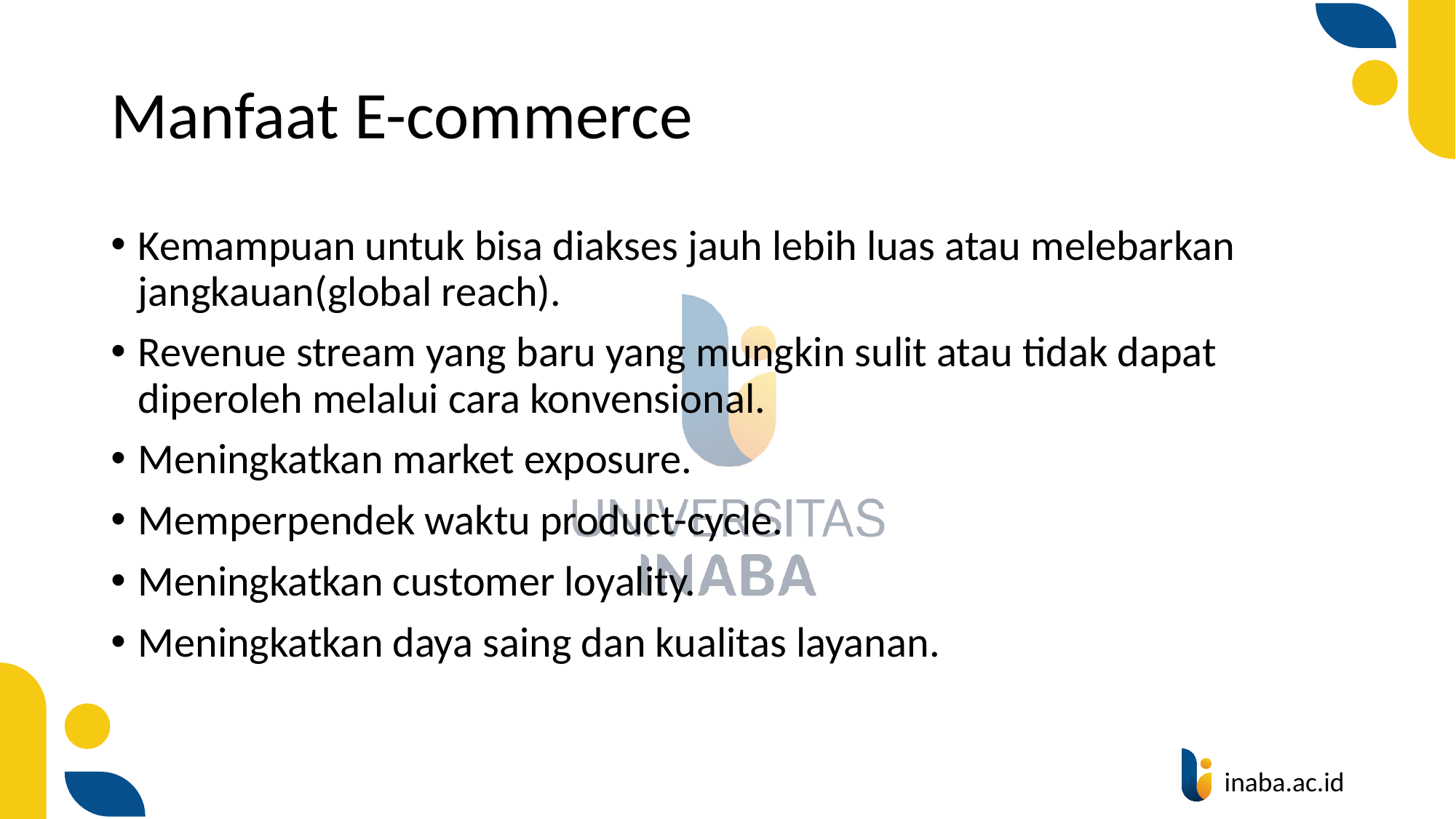

# Manfaat E-commerce
Kemampuan untuk bisa diakses jauh lebih luas atau melebarkan jangkauan(global reach).
Revenue stream yang baru yang mungkin sulit atau tidak dapat diperoleh melalui cara konvensional.
Meningkatkan market exposure.
Memperpendek waktu product-cycle.
Meningkatkan customer loyality.
Meningkatkan daya saing dan kualitas layanan.